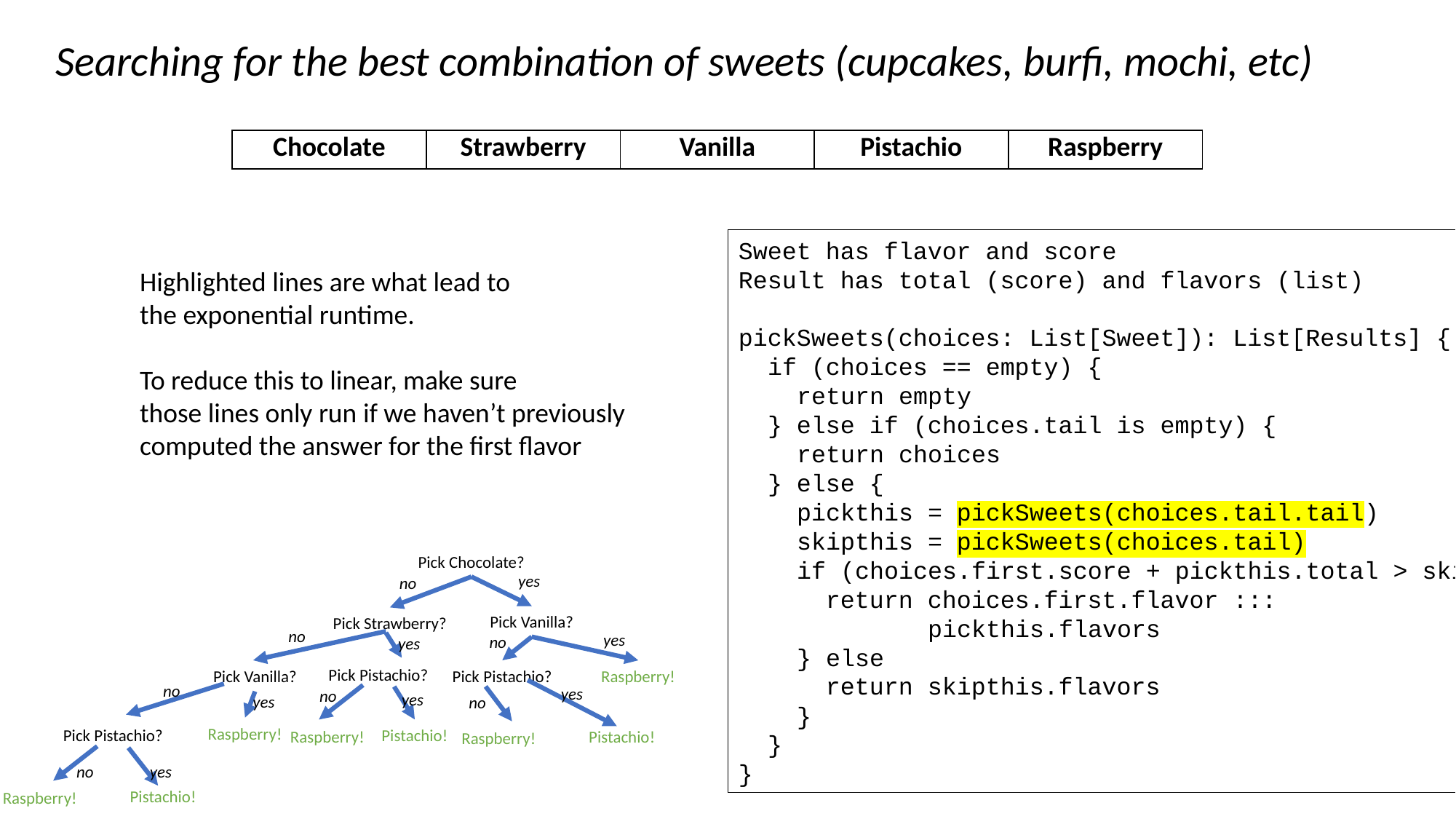

Searching for the best combination of sweets (cupcakes, burfi, mochi, etc)
| Chocolate | Strawberry | Vanilla | Pistachio | Raspberry |
| --- | --- | --- | --- | --- |
Sweet has flavor and score
Result has total (score) and flavors (list)

pickSweets(choices: List[Sweet]): List[Results] {
  if (choices == empty) {
    return empty
  } else if (choices.tail is empty) {
    return choices
  } else {
    pickthis = pickSweets(choices.tail.tail)
    skipthis = pickSweets(choices.tail)
    if (choices.first.score + pickthis.total > skipthis.total) {
      return choices.first.flavor :::
             pickthis.flavors
    } else
      return skipthis.flavors
    }
  }
}
Highlighted lines are what lead to
the exponential runtime.

To reduce this to linear, make sure
those lines only run if we haven’t previously
computed the answer for the first flavor
Pick Chocolate?
yes
no
Pick Vanilla?
Pick Strawberry?
no
yes
no
yes
Pick Pistachio?
Pick Pistachio?
Raspberry!
Pick Vanilla?
no
yes
no
yes
yes
no
Raspberry!
Pistachio!
Pick Pistachio?
Raspberry!
Pistachio!
Raspberry!
no
yes
Pistachio!
Raspberry!